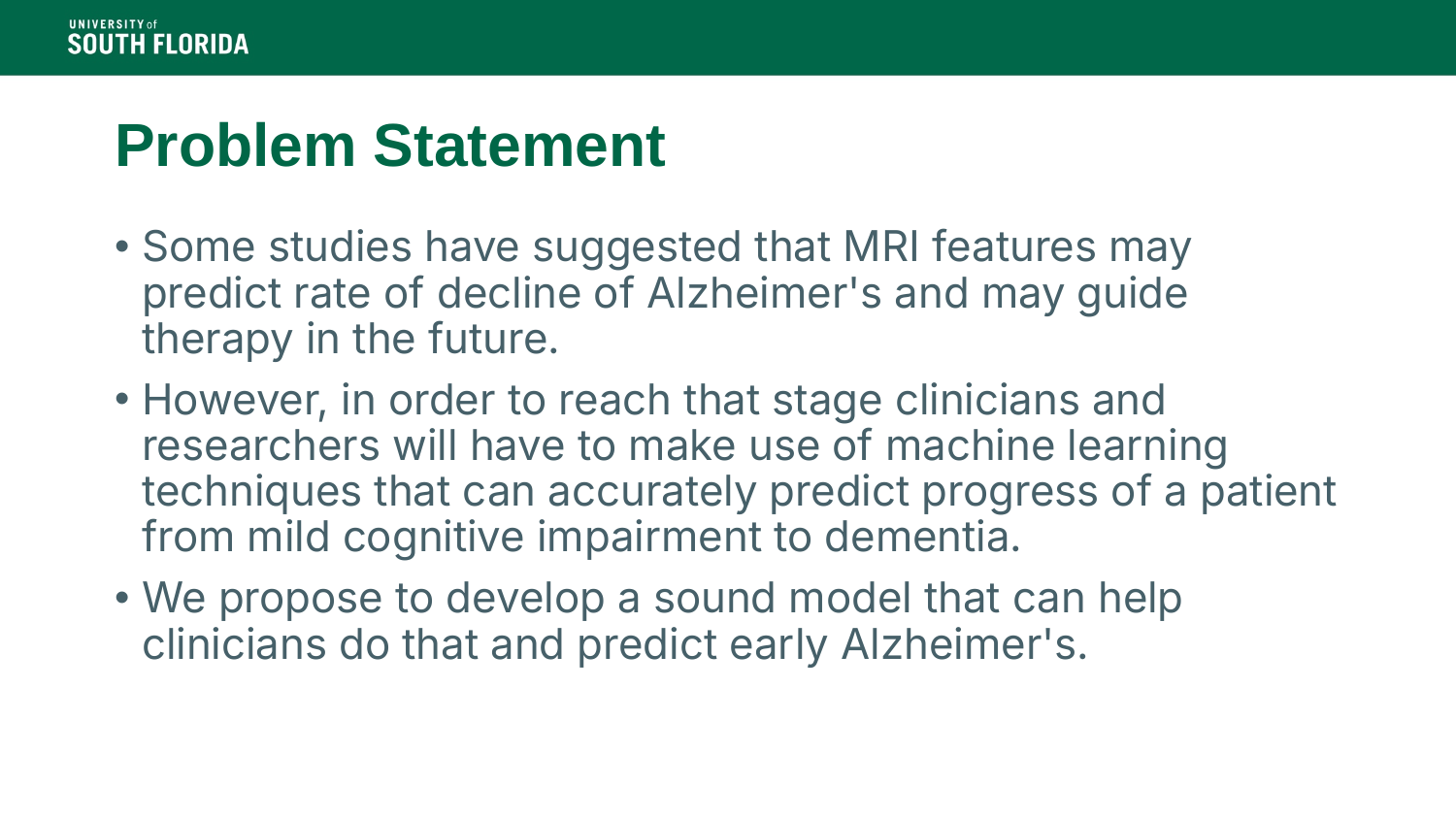

# Problem Statement
Some studies have suggested that MRI features may predict rate of decline of Alzheimer's and may guide therapy in the future.
However, in order to reach that stage clinicians and researchers will have to make use of machine learning techniques that can accurately predict progress of a patient from mild cognitive impairment to dementia.
We propose to develop a sound model that can help clinicians do that and predict early Alzheimer's.